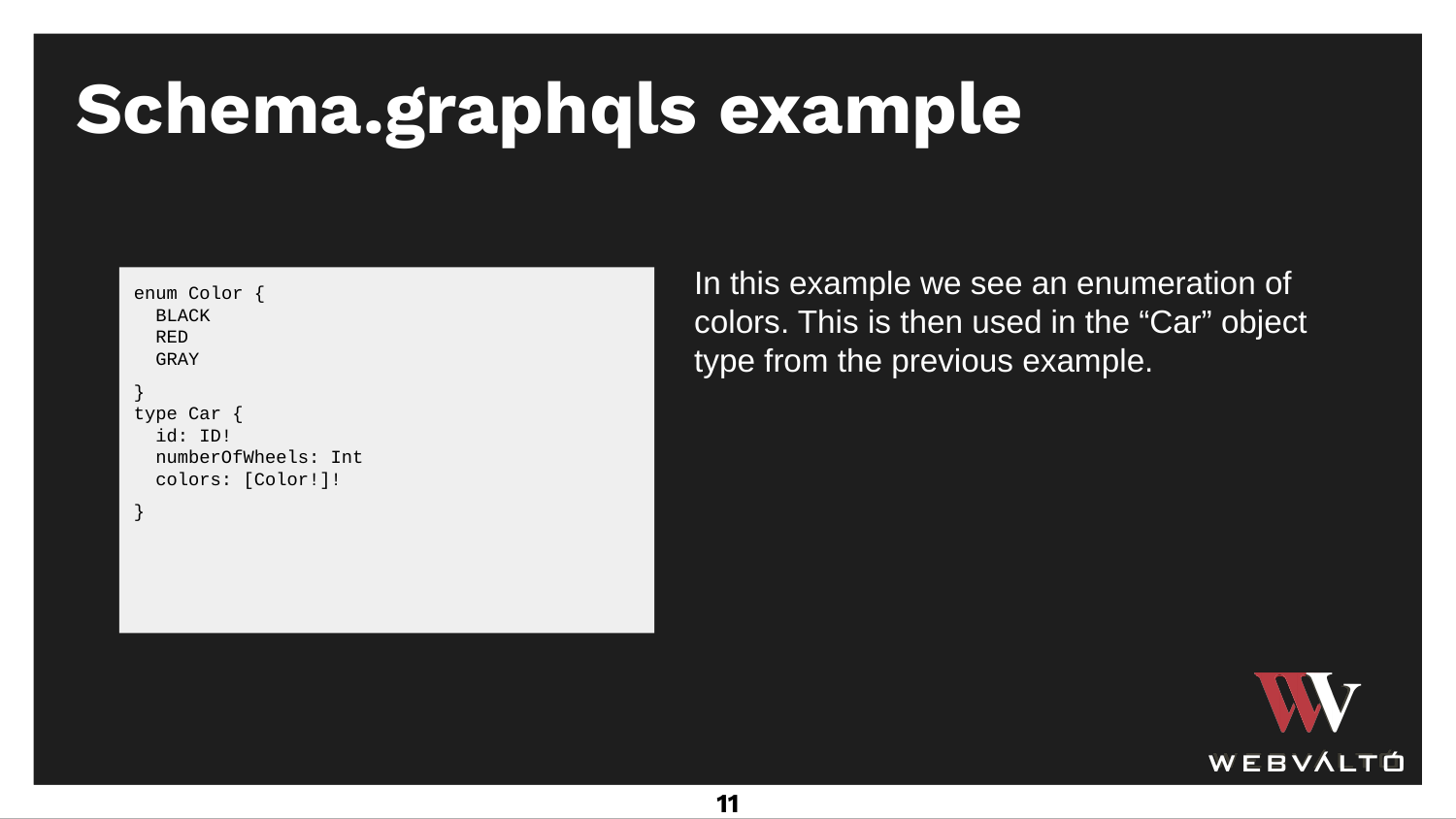

Schema.graphqls example

In this example we see an enumeration of colors. This is then used in the “Car” object type from the previous example.
enum Color {
  BLACK
  RED
  GRAY
}
type Car {
  id: ID!
  numberOfWheels: Int
  colors: [Color!]!
}

11